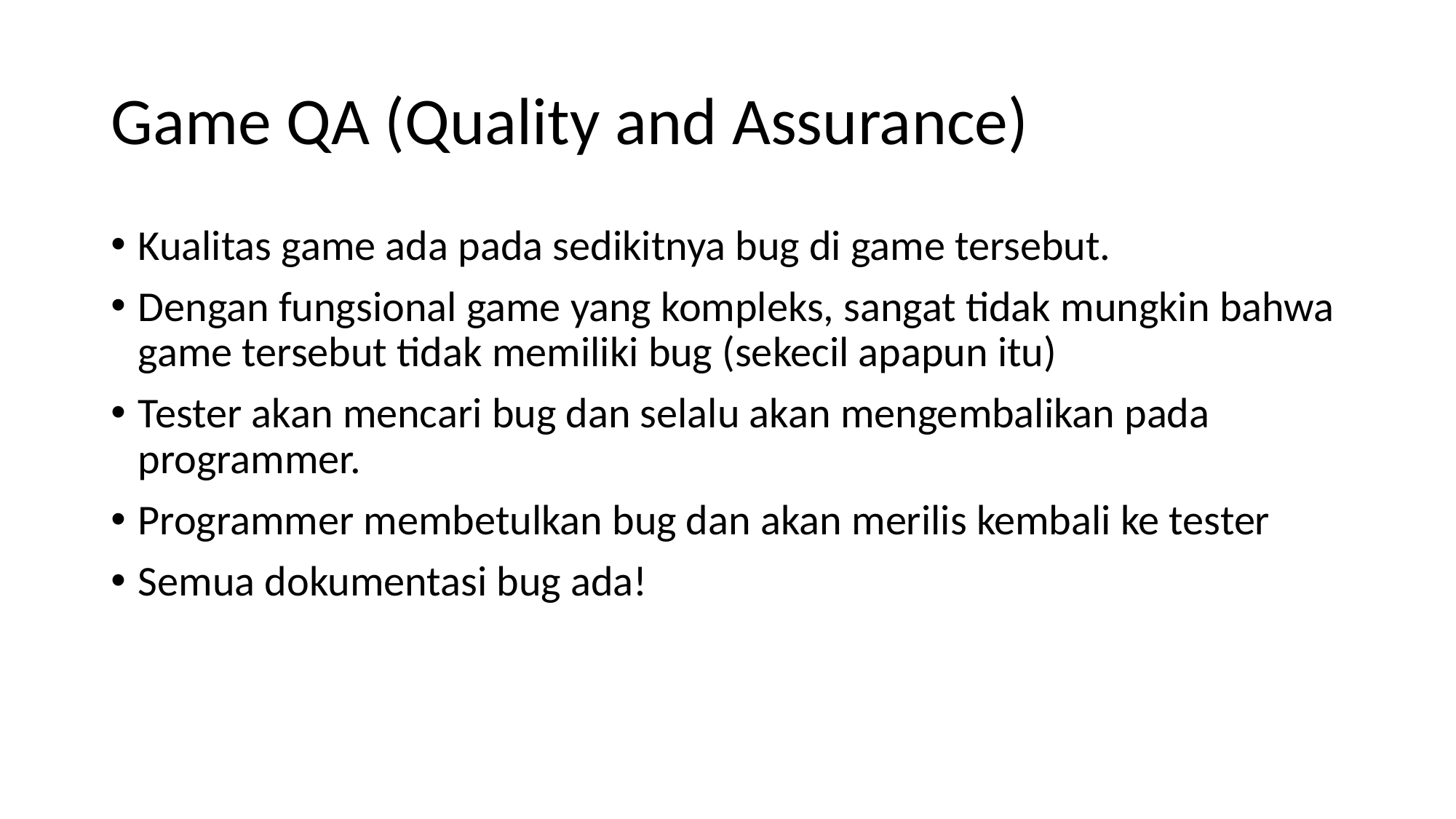

# Game QA (Quality and Assurance)
Kualitas game ada pada sedikitnya bug di game tersebut.
Dengan fungsional game yang kompleks, sangat tidak mungkin bahwa game tersebut tidak memiliki bug (sekecil apapun itu)
Tester akan mencari bug dan selalu akan mengembalikan pada programmer.
Programmer membetulkan bug dan akan merilis kembali ke tester
Semua dokumentasi bug ada!